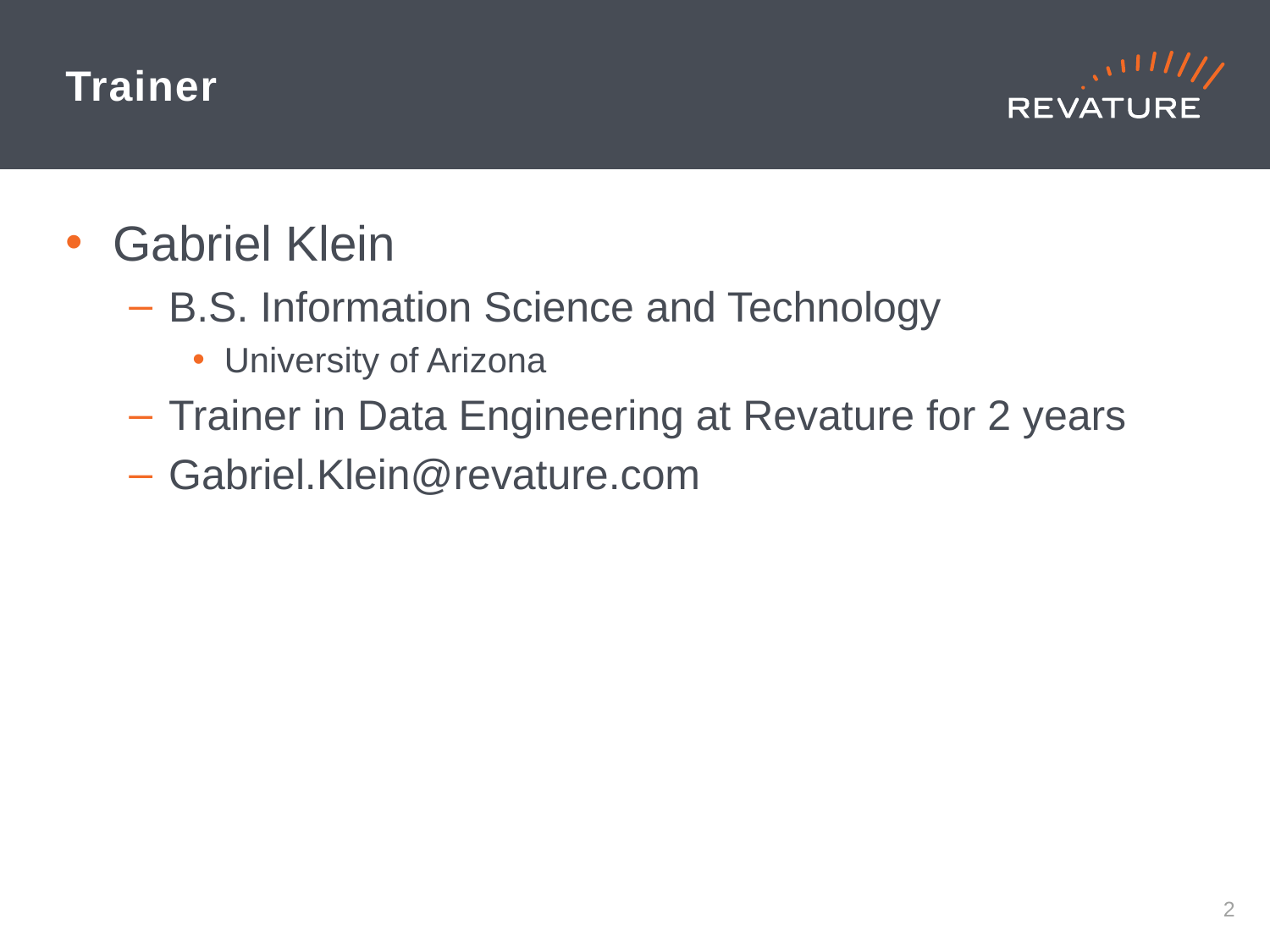

# Trainer
Gabriel Klein
B.S. Information Science and Technology
University of Arizona
Trainer in Data Engineering at Revature for 2 years
Gabriel.Klein@revature.com
2